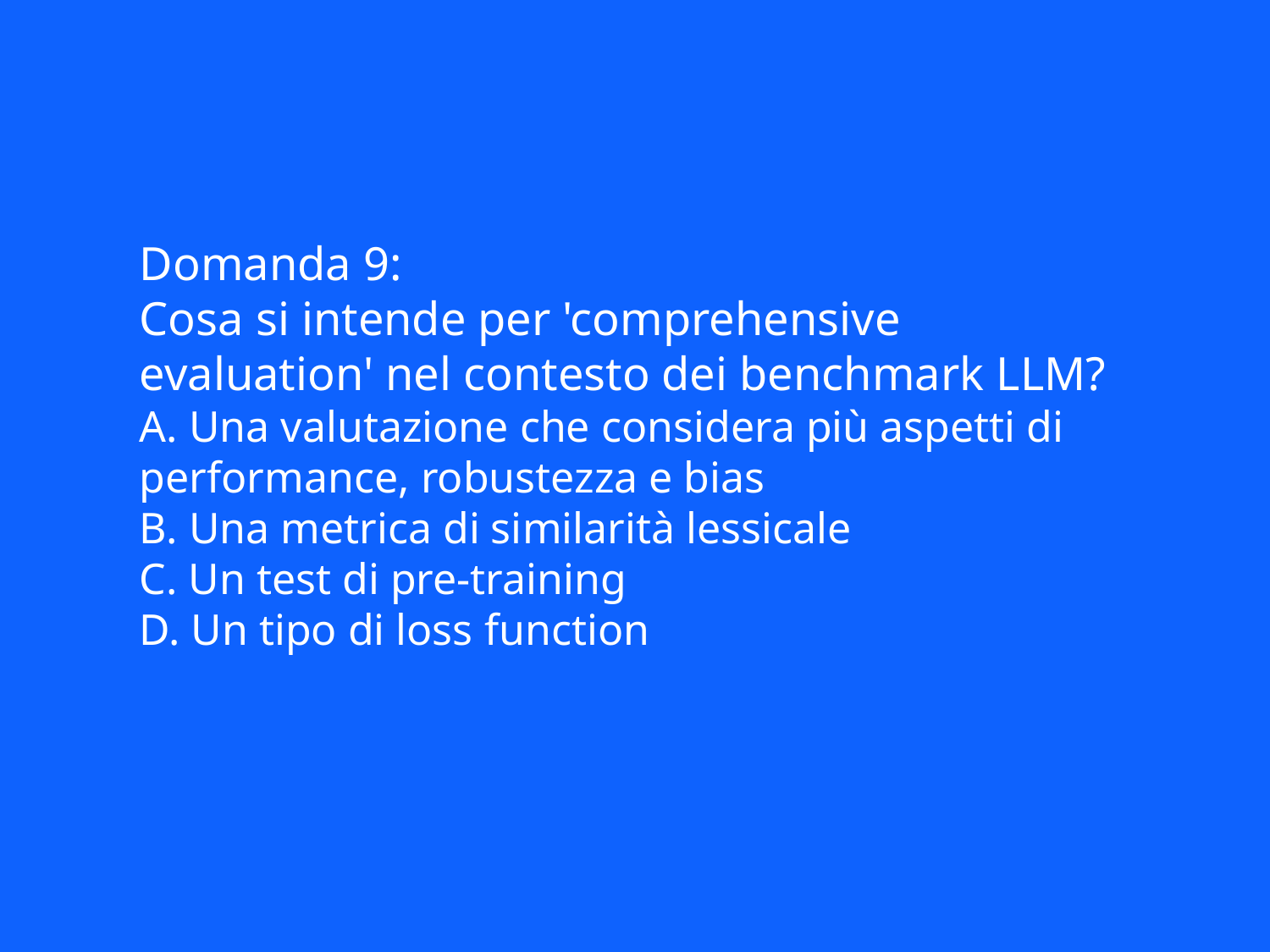

Domanda 9:
Cosa si intende per 'comprehensive evaluation' nel contesto dei benchmark LLM?
A. Una valutazione che considera più aspetti di performance, robustezza e bias
B. Una metrica di similarità lessicale
C. Un test di pre-training
D. Un tipo di loss function